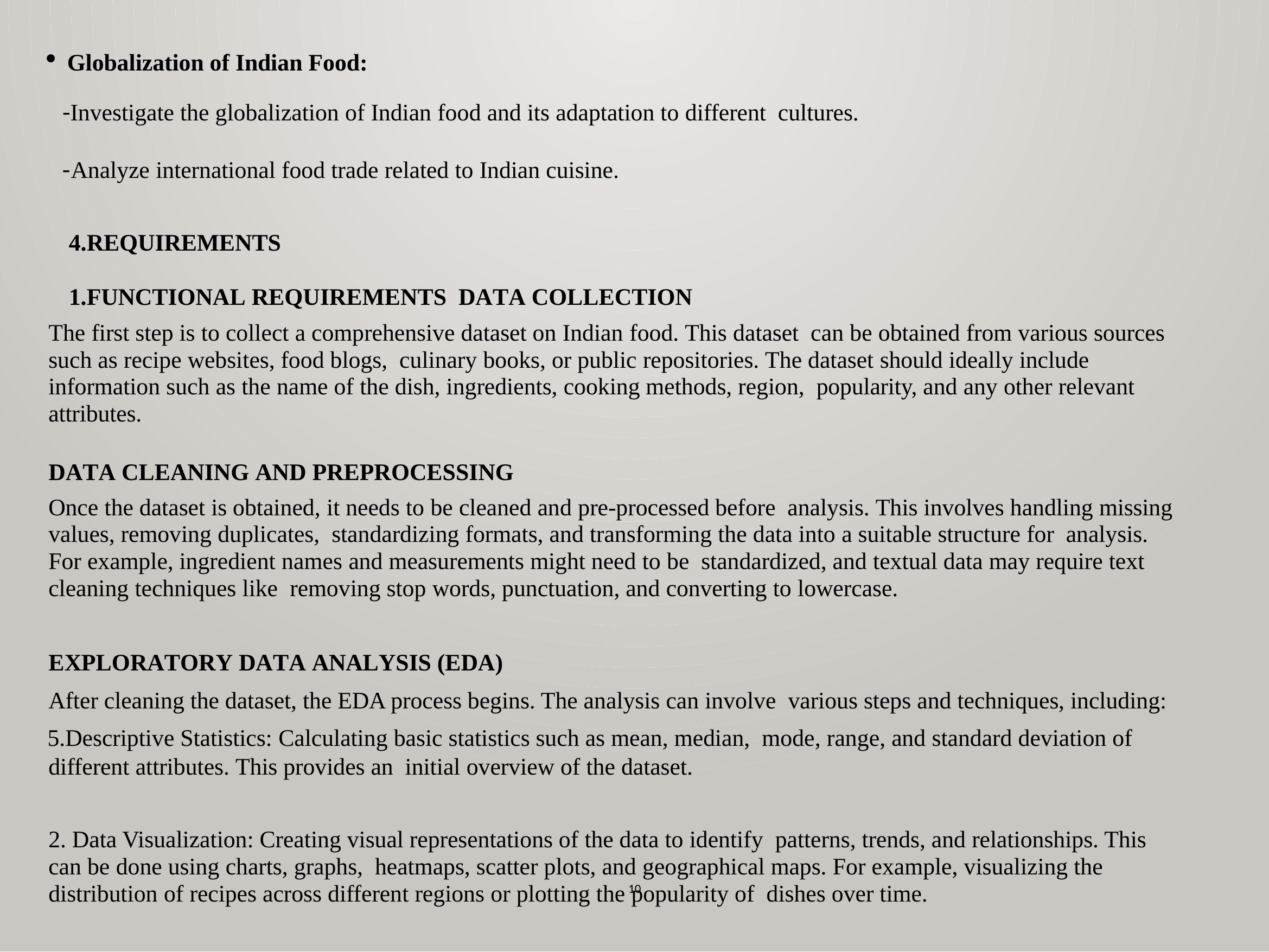

Globalization of Indian Food:
Investigate the globalization of Indian food and its adaptation to different  cultures.

Analyze international food trade related to Indian cuisine.

REQUIREMENTS
FUNCTIONAL REQUIREMENTS  DATA COLLECTION
The first step is to collect a comprehensive dataset on Indian food. This dataset  can be obtained from various sources such as recipe websites, food blogs,  culinary books, or public repositories. The dataset should ideally include  information such as the name of the dish, ingredients, cooking methods, region,  popularity, and any other relevant attributes.

DATA CLEANING AND PREPROCESSING
Once the dataset is obtained, it needs to be cleaned and pre-processed before  analysis. This involves handling missing values, removing duplicates,  standardizing formats, and transforming the data into a suitable structure for  analysis. For example, ingredient names and measurements might need to be  standardized, and textual data may require text cleaning techniques like  removing stop words, punctuation, and converting to lowercase.

EXPLORATORY DATA ANALYSIS (EDA)
After cleaning the dataset, the EDA process begins. The analysis can involve  various steps and techniques, including:
Descriptive Statistics: Calculating basic statistics such as mean, median,  mode, range, and standard deviation of different attributes. This provides an  initial overview of the dataset.

2. Data Visualization: Creating visual representations of the data to identify  patterns, trends, and relationships. This can be done using charts, graphs,  heatmaps, scatter plots, and geographical maps. For example, visualizing the  distribution of recipes across different regions or plotting the popularity of  dishes over time.

10